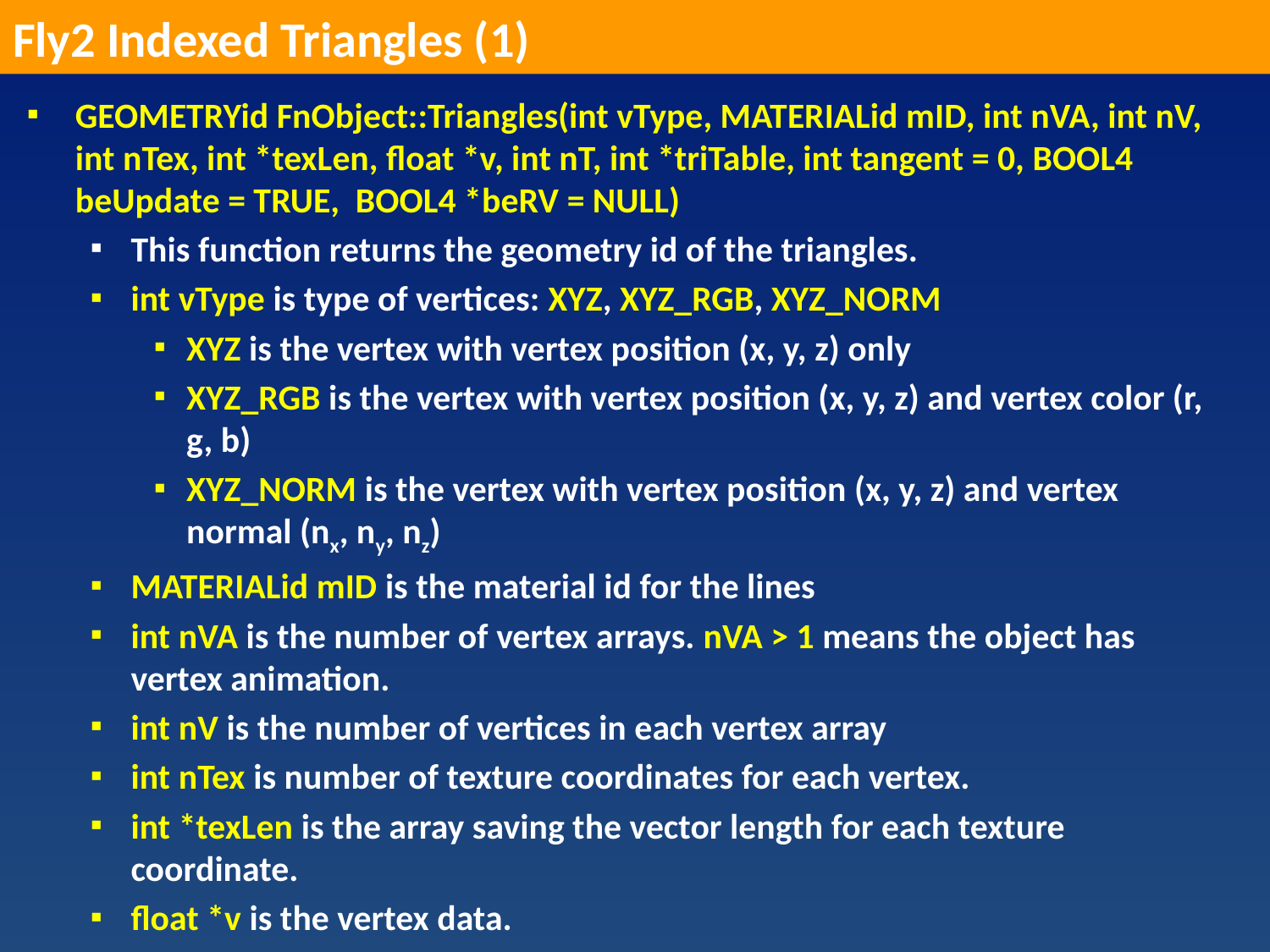

Fly2 Indexed Triangles (1)
GEOMETRYid FnObject::Triangles(int vType, MATERIALid mID, int nVA, int nV, int nTex, int *texLen, float *v, int nT, int *triTable, int tangent = 0, BOOL4 beUpdate = TRUE,  BOOL4 *beRV = NULL)
This function returns the geometry id of the triangles.
int vType is type of vertices: XYZ, XYZ_RGB, XYZ_NORM
XYZ is the vertex with vertex position (x, y, z) only
XYZ_RGB is the vertex with vertex position (x, y, z) and vertex color (r, g, b)
XYZ_NORM is the vertex with vertex position (x, y, z) and vertex normal (nx, ny, nz)
MATERIALid mID is the material id for the lines
int nVA is the number of vertex arrays. nVA > 1 means the object has vertex animation.
int nV is the number of vertices in each vertex array
int nTex is number of texture coordinates for each vertex.
int *texLen is the array saving the vector length for each texture coordinate.
float *v is the vertex data.